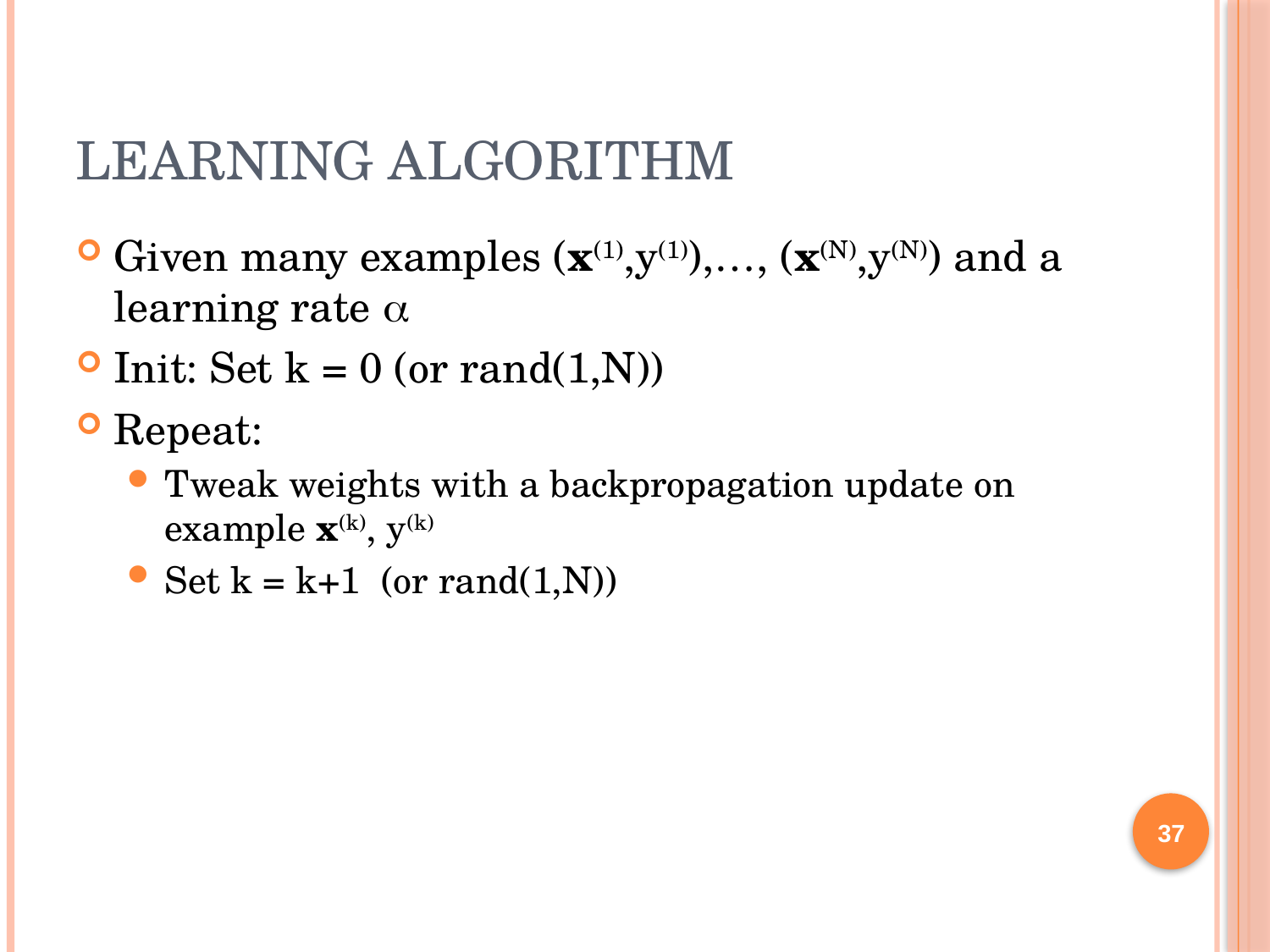

# Learning algorithm
Given many examples (x(1),y(1)),…, (x(N),y(N)) and a learning rate α
Init: Set k = 0 (or rand(1,N))
Repeat:
Tweak weights with a backpropagation update on example x(k), y(k)
Set k = k+1  (or rand(1,N))

37